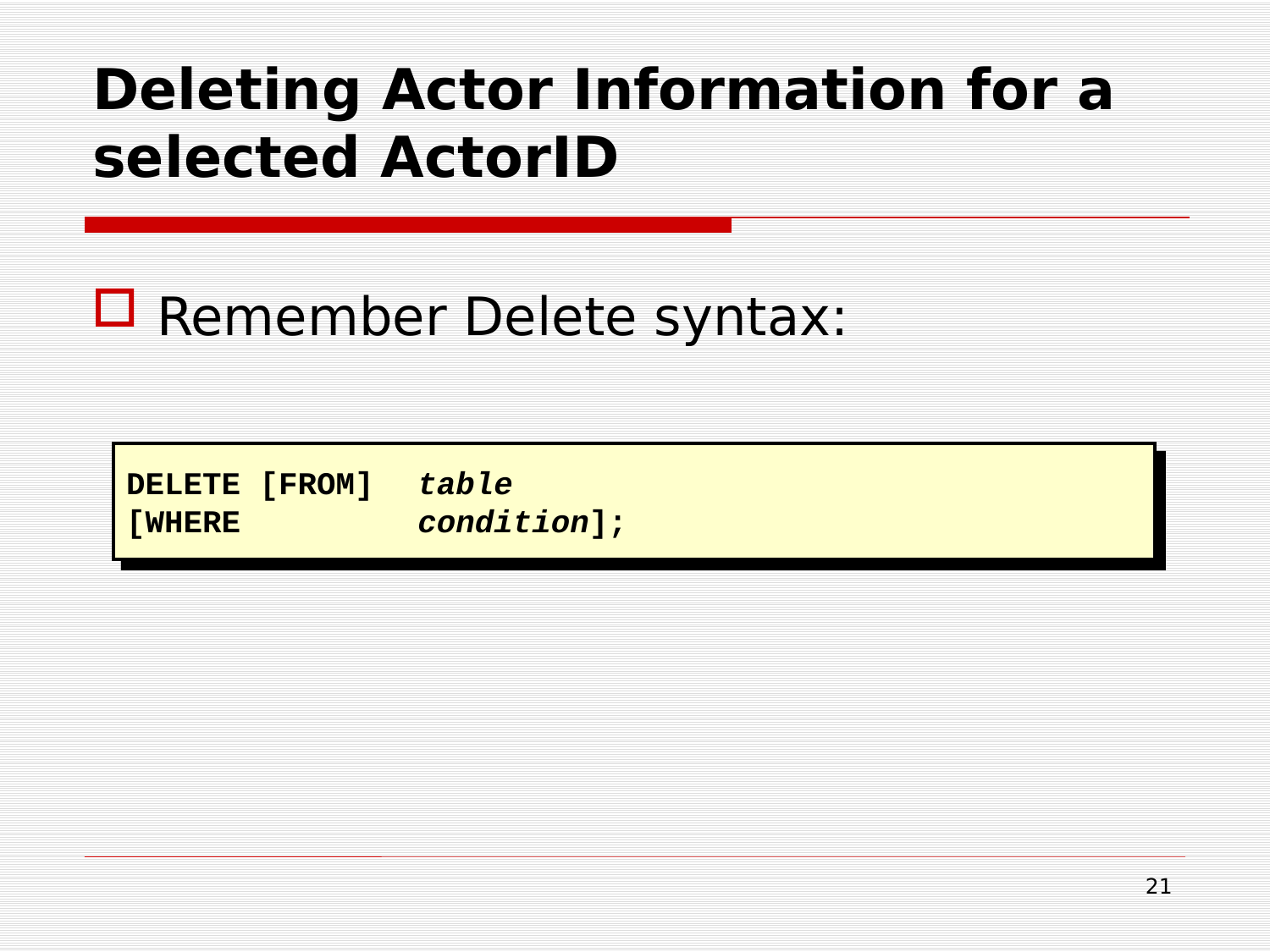

# Deleting Actor Information for a selected ActorID
Remember Delete syntax:
DELETE [FROM]	  table
[WHERE	  condition];
21